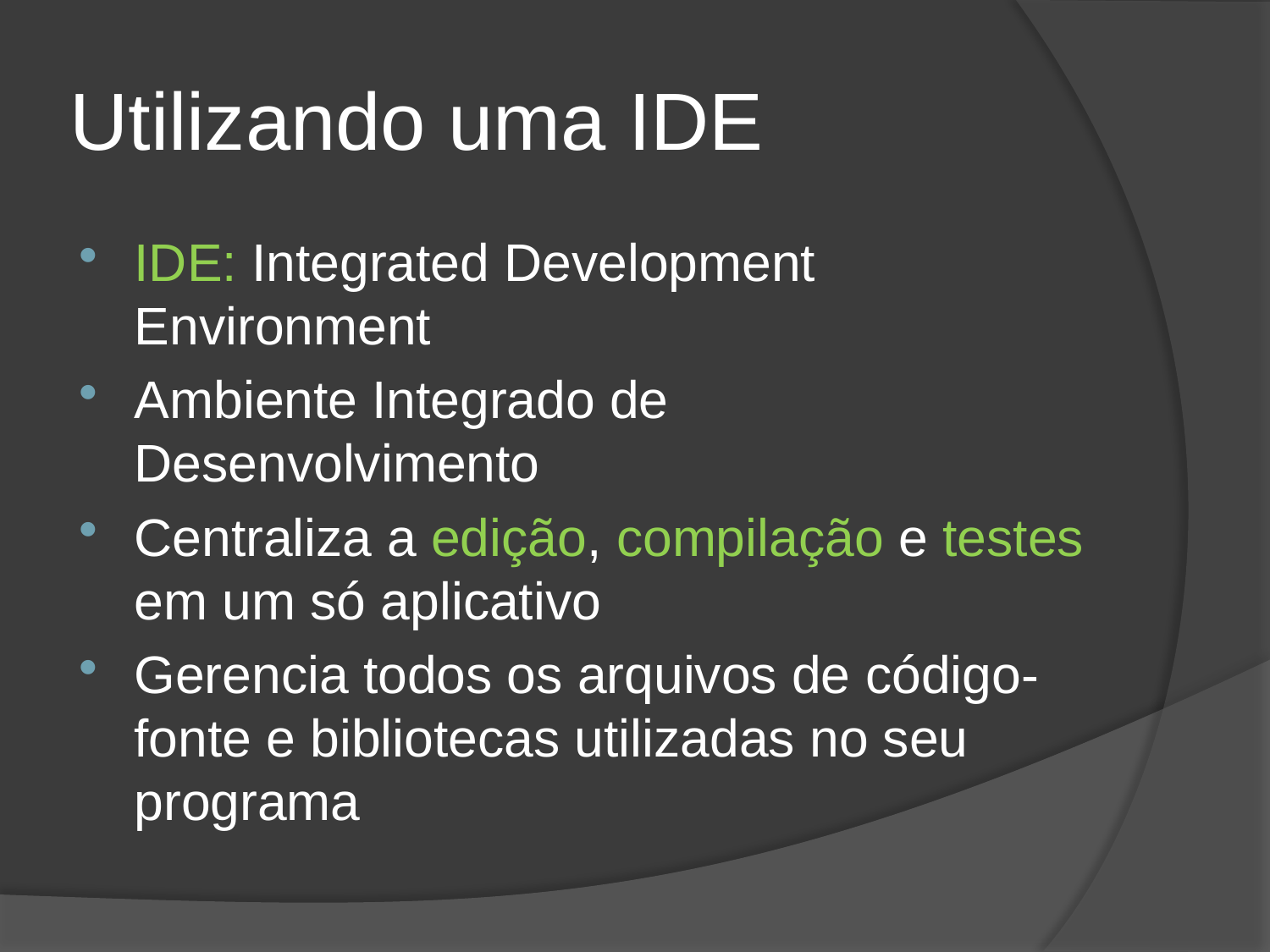

# Utilizando uma IDE
IDE: Integrated Development Environment
Ambiente Integrado de Desenvolvimento
Centraliza a edição, compilação e testes em um só aplicativo
Gerencia todos os arquivos de código-fonte e bibliotecas utilizadas no seu programa